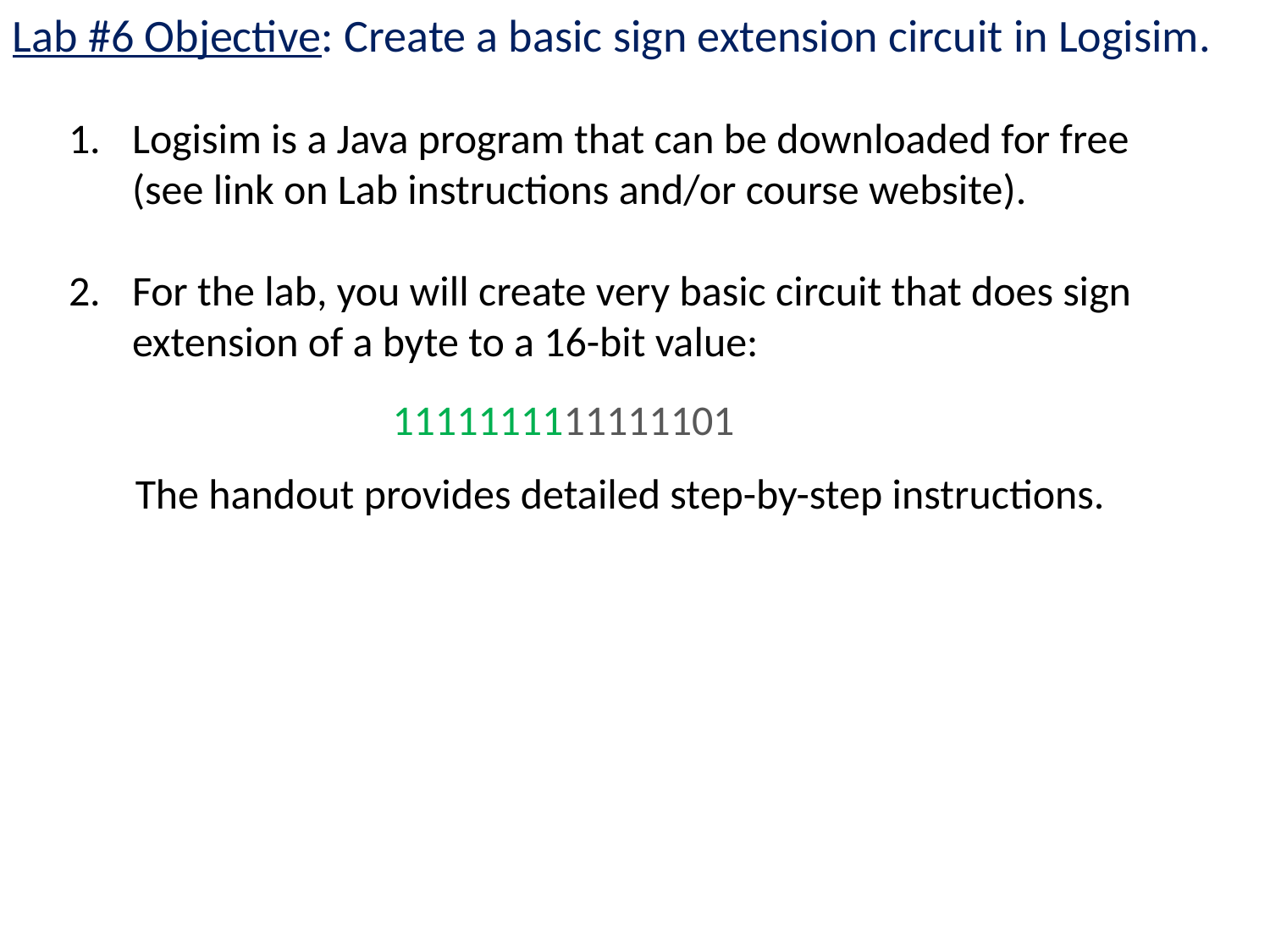

Lab #6 Objective: Create a basic sign extension circuit in Logisim.
Logisim is a Java program that can be downloaded for free (see link on Lab instructions and/or course website).

For the lab, you will create very basic circuit that does sign extension of a byte to a 16-bit value:

       The handout provides detailed step-by-step instructions.

1111111111111101